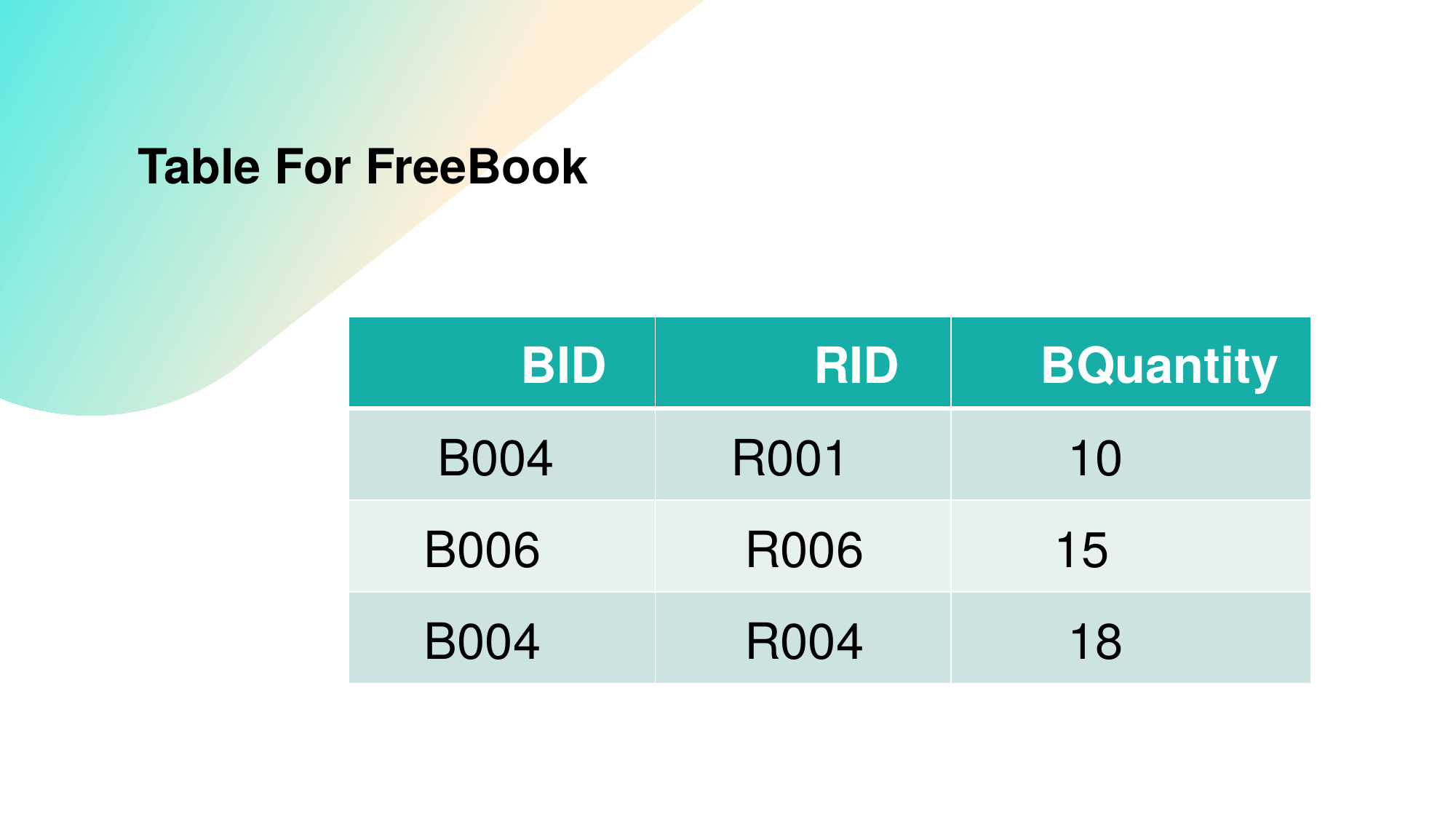

# Table For FreeBook
| BID | RID | BQuantity |
| --- | --- | --- |
| B004 | R001 | 10 |
| B006 | R006 | 15 |
| B004 | R004 | 18 |